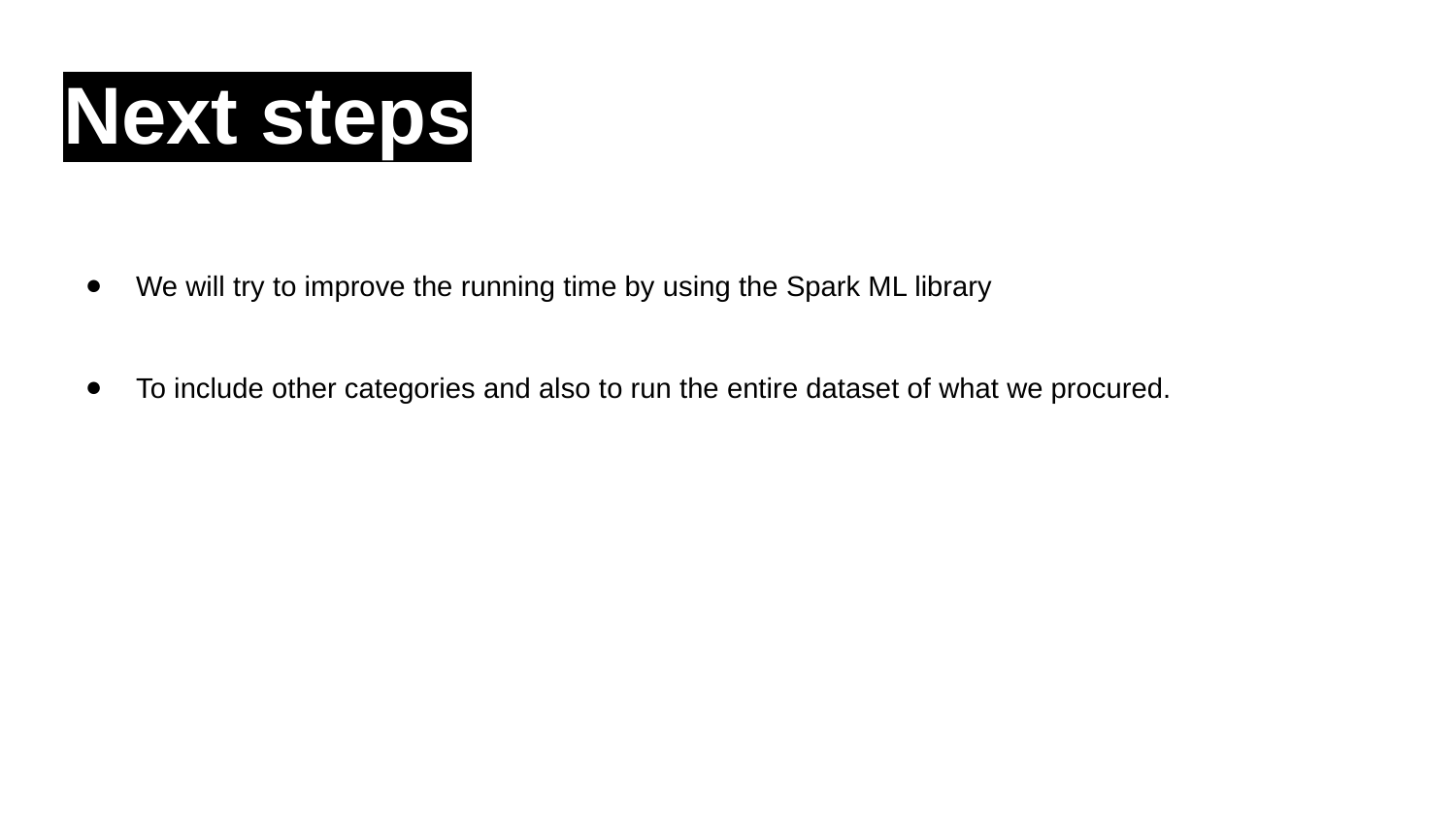

# Next steps

We will try to improve the running time by using the Spark ML library

To include other categories and also to run the entire dataset of what we procured.